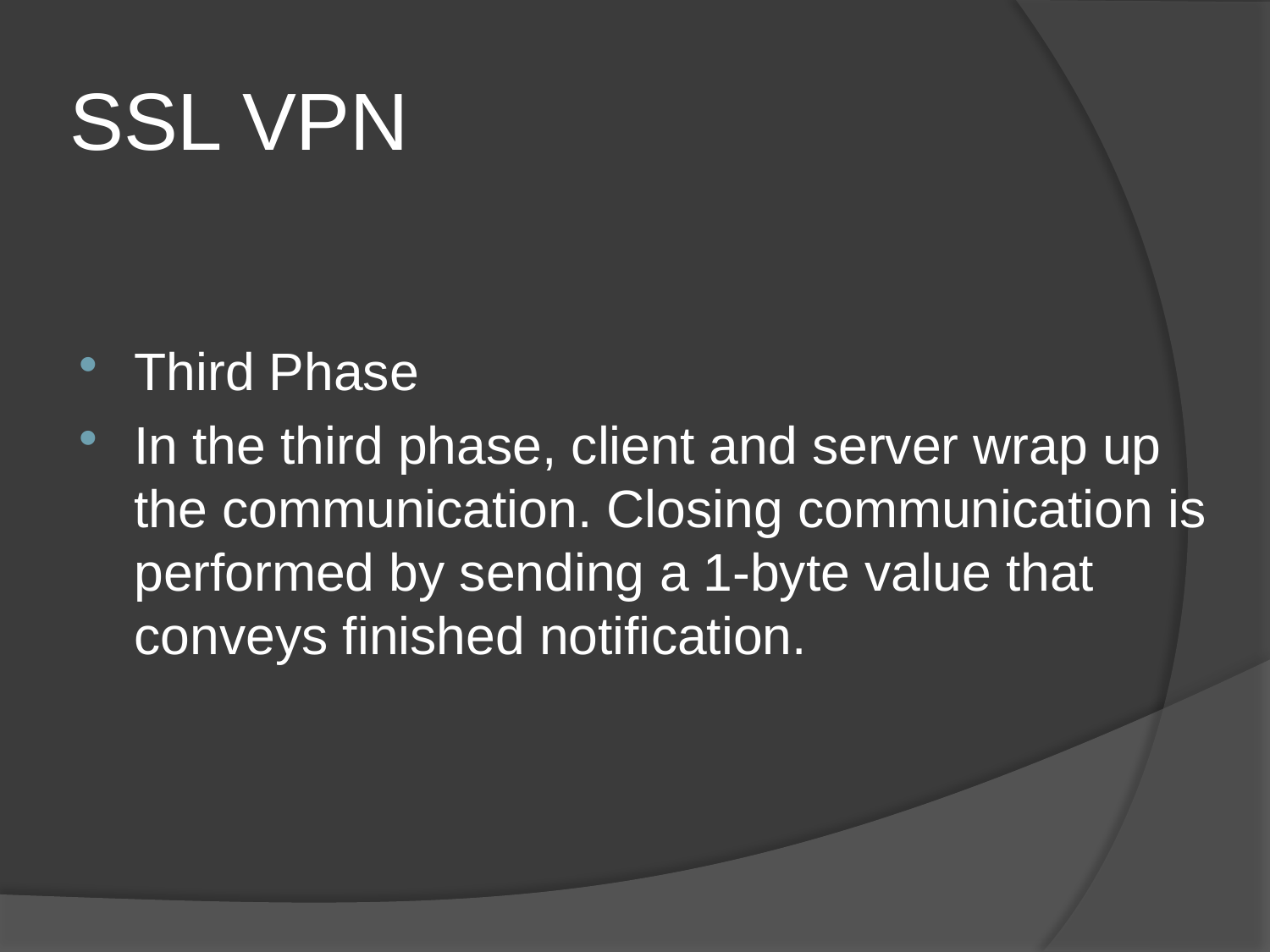

# SSL VPN

Third Phase
In the third phase, client and server wrap up the communication. Closing communication is performed by sending a 1-byte value that conveys finished notification.